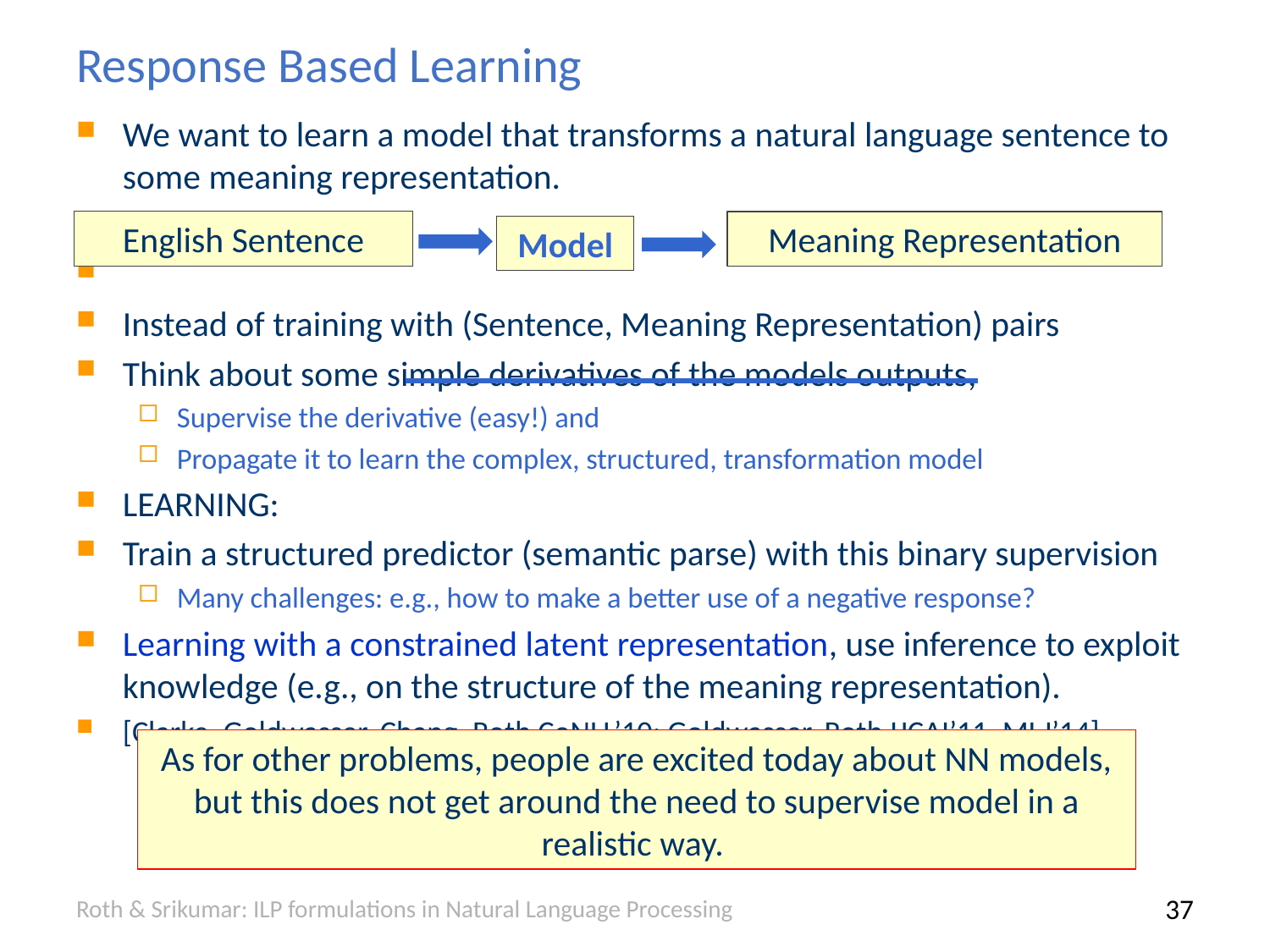

# Response Based Learning
We want to learn a model that transforms a natural language sentence to some meaning representation.

Instead of training with (Sentence, Meaning Representation) pairs
Think about some simple derivatives of the models outputs,
Supervise the derivative (easy!) and
Propagate it to learn the complex, structured, transformation model
LEARNING:
Train a structured predictor (semantic parse) with this binary supervision
Many challenges: e.g., how to make a better use of a negative response?
Learning with a constrained latent representation, use inference to exploit knowledge (e.g., on the structure of the meaning representation).
[Clarke, Goldwasser, Chang, Roth CoNLL’10; Goldwasser, Roth IJCAI’11, MLJ’14]

English Sentence
Meaning Representation
Model

As for other problems, people are excited today about NN models, but this does not get around the need to supervise model in a realistic way.
Roth & Srikumar: ILP formulations in Natural Language Processing
37